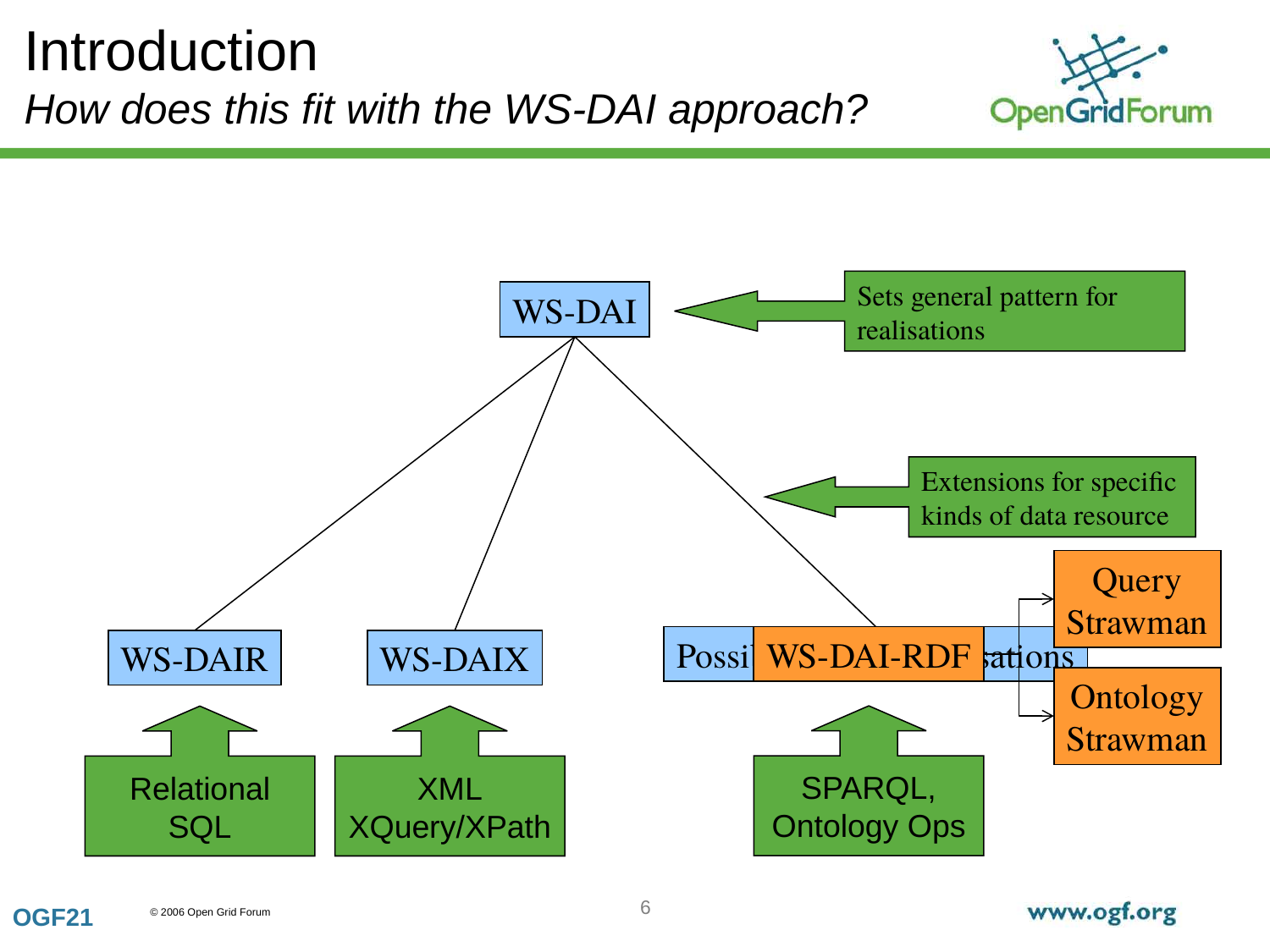

# Introduction How does this fit with the WS-DAI approach?
Sets general pattern for realisations
WS-DAI
Extensions for specific kinds of data resource
Query
Strawman
Possible Future Realisations
WS-DAI-RDF
WS-DAIR
WS-DAIX
Ontology
Strawman
SPARQL,
Ontology Ops
Relational
SQL
XML
XQuery/XPath
6